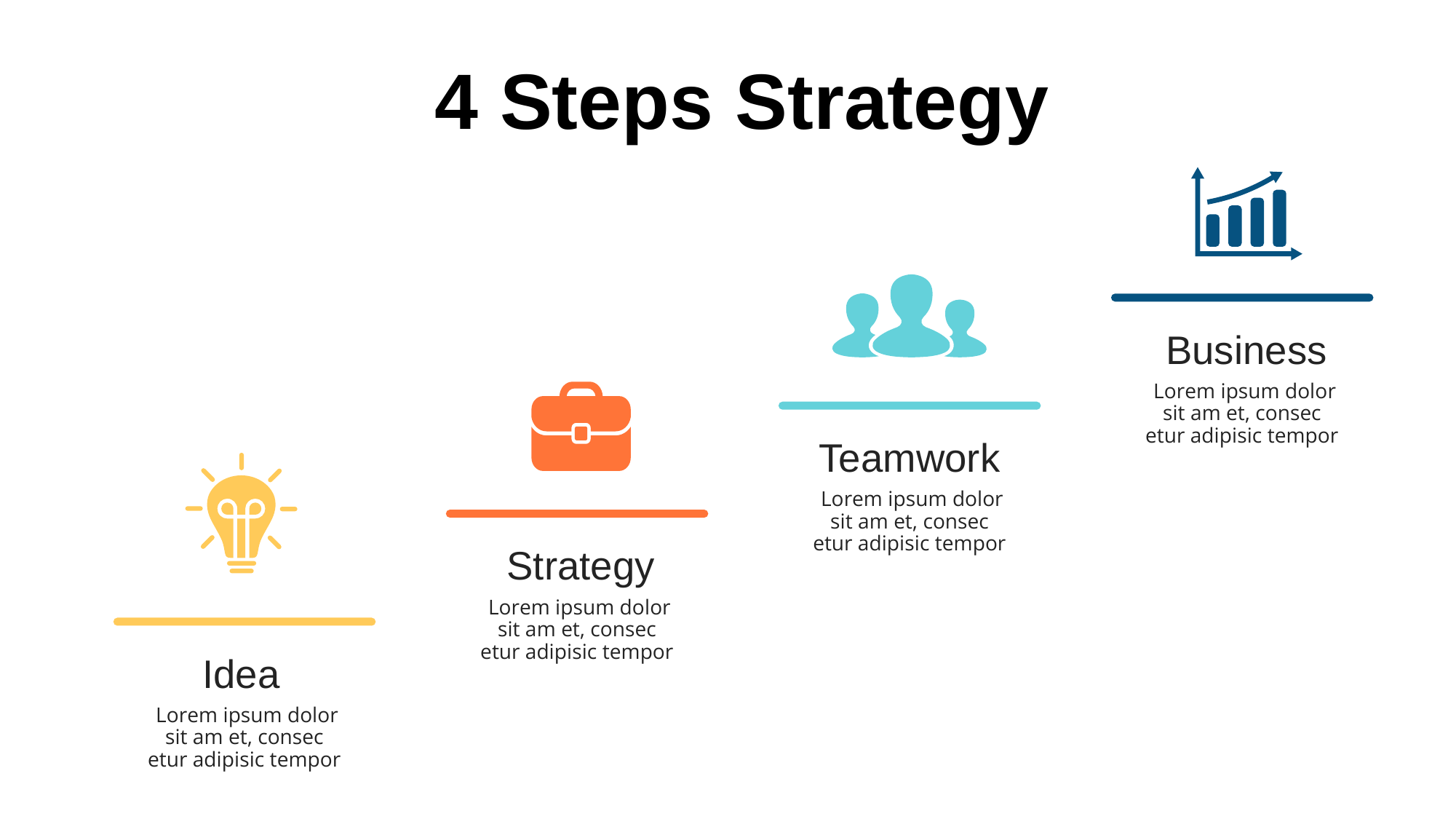

4 Steps Strategy

Business
Lorem ipsum dolor sit am et, consec
etur adipisic tempor

Teamwork
Lorem ipsum dolor sit am et, consec
etur adipisic tempor

Strategy
Lorem ipsum dolor sit am et, consec
etur adipisic tempor

Idea
Lorem ipsum dolor sit am et, consec
etur adipisic tempor